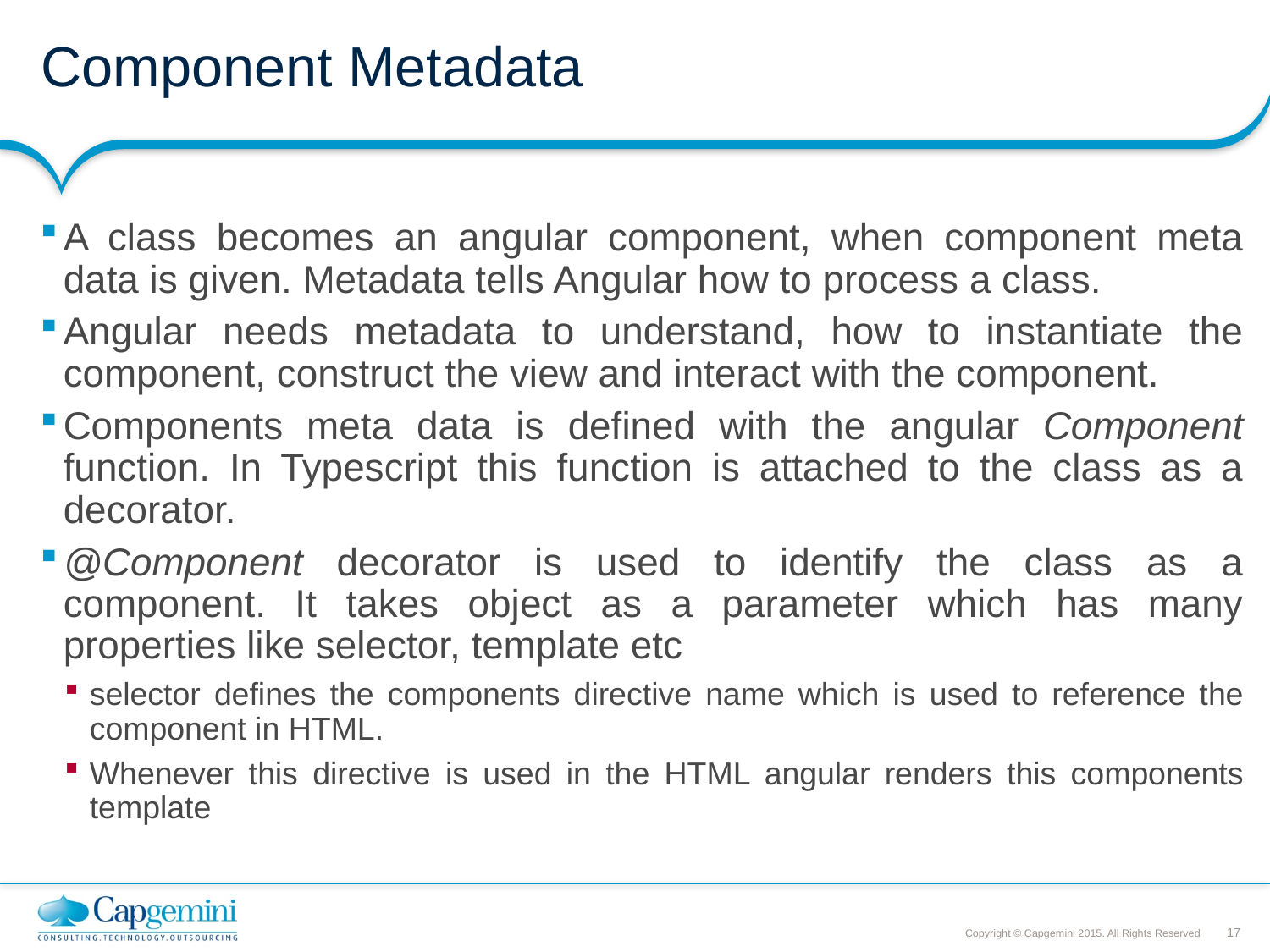

# Component Metadata
A class becomes an angular component, when component meta data is given. Metadata tells Angular how to process a class.
Angular needs metadata to understand, how to instantiate the component, construct the view and interact with the component.
Components meta data is defined with the angular Component function. In Typescript this function is attached to the class as a decorator.
@Component decorator is used to identify the class as a component. It takes object as a parameter which has many properties like selector, template etc
selector defines the components directive name which is used to reference the component in HTML.
Whenever this directive is used in the HTML angular renders this components template